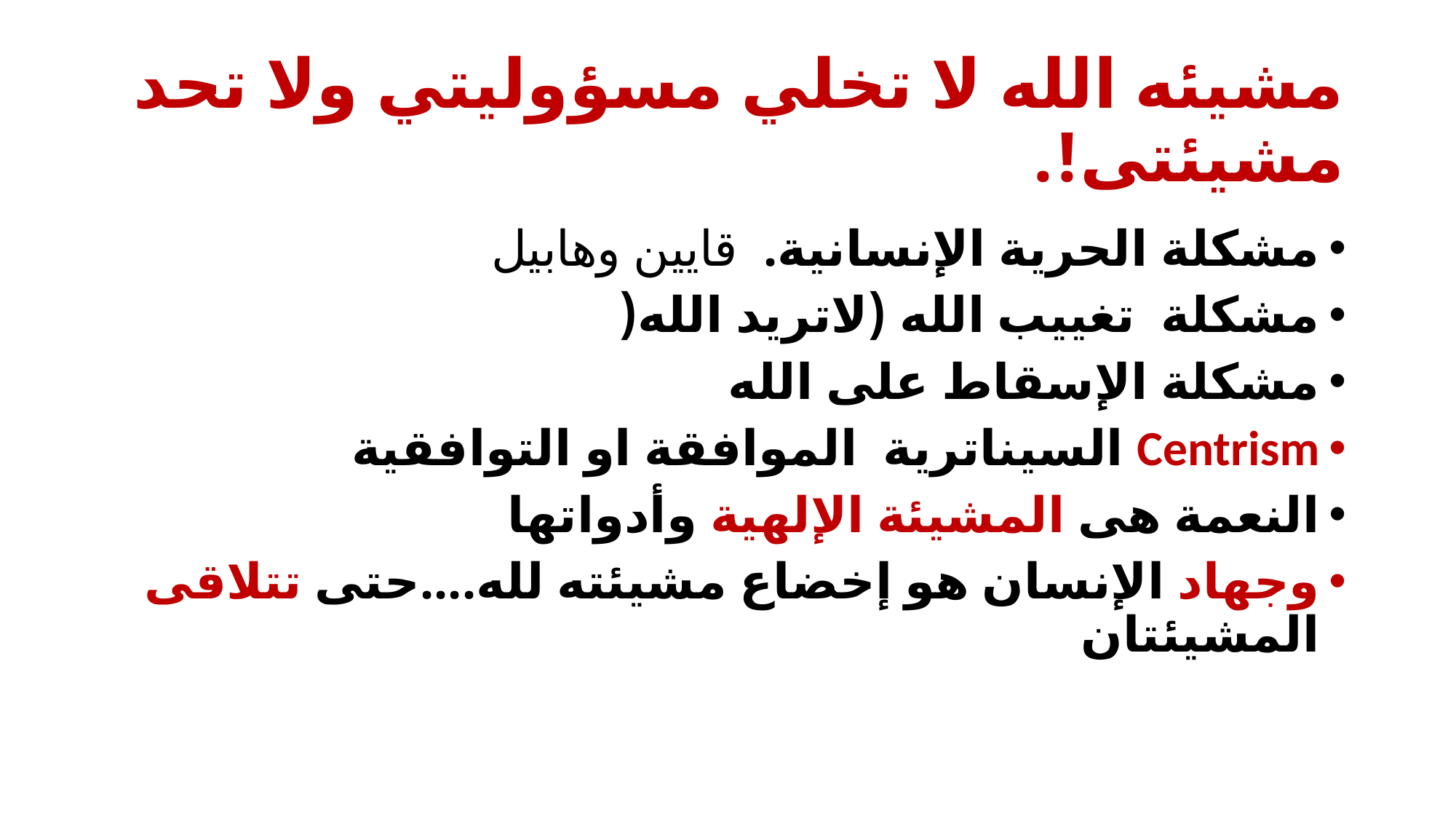

# مشيئه الله لا تخلي مسؤوليتي ولا تحد مشيئتى!.
مشكلة الحرية الإنسانية.  قايين وهابيل
مشكلة  تغييب الله (لاتريد الله(
مشكلة الإسقاط على الله
Centrism السيناترية  الموافقة او التوافقية
النعمة هى المشيئة الإلهية وأدواتها
وجهاد الإنسان هو إخضاع مشيئته لله....حتى تتلاقى المشيئتان